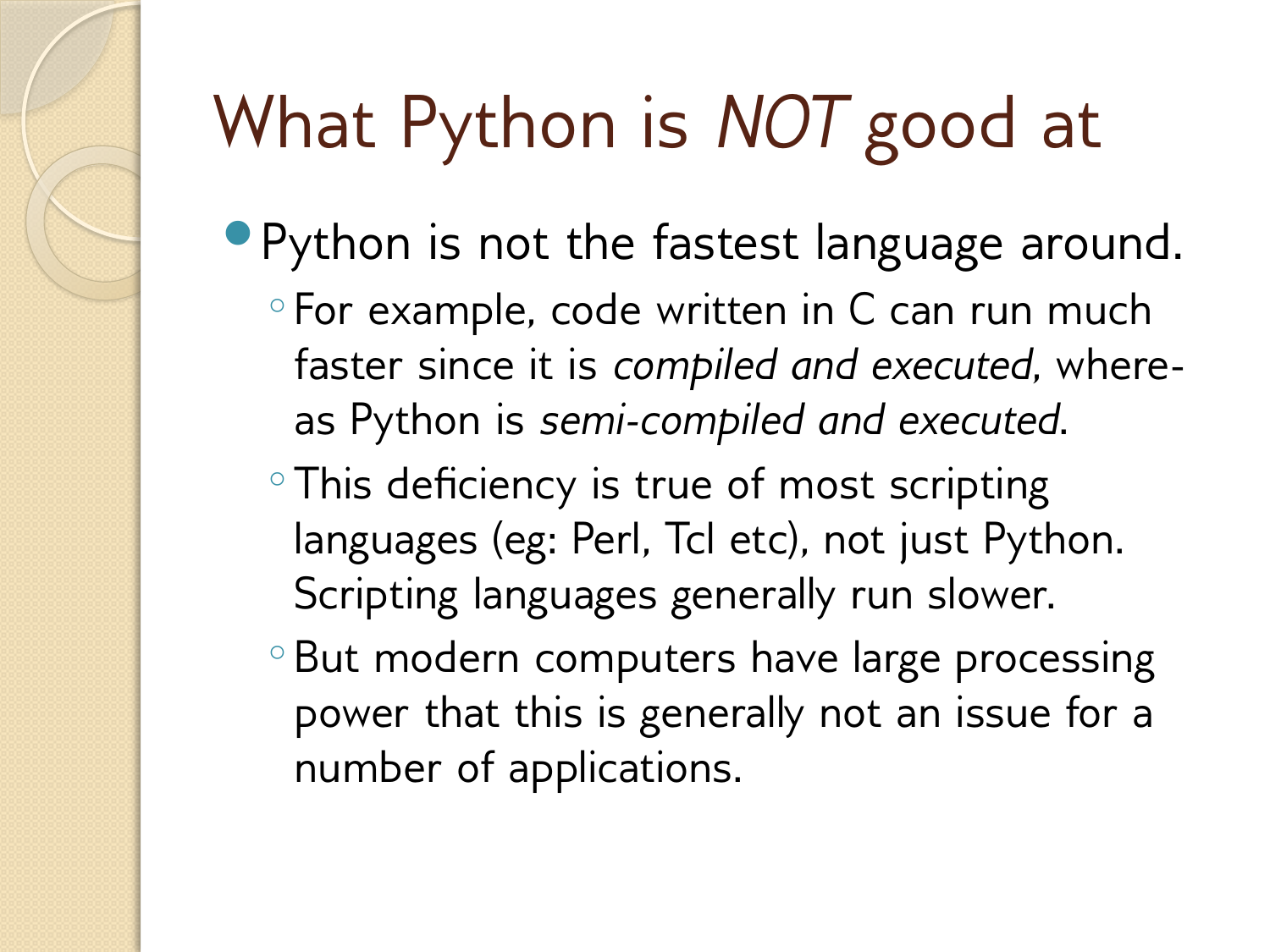

# What Python is NOT good at
Python is not the fastest language around.
For example, code written in C can run much faster since it is compiled and executed, where-as Python is semi-compiled and executed.
This deficiency is true of most scripting languages (eg: Perl, Tcl etc), not just Python. Scripting languages generally run slower.
But modern computers have large processing power that this is generally not an issue for a number of applications.